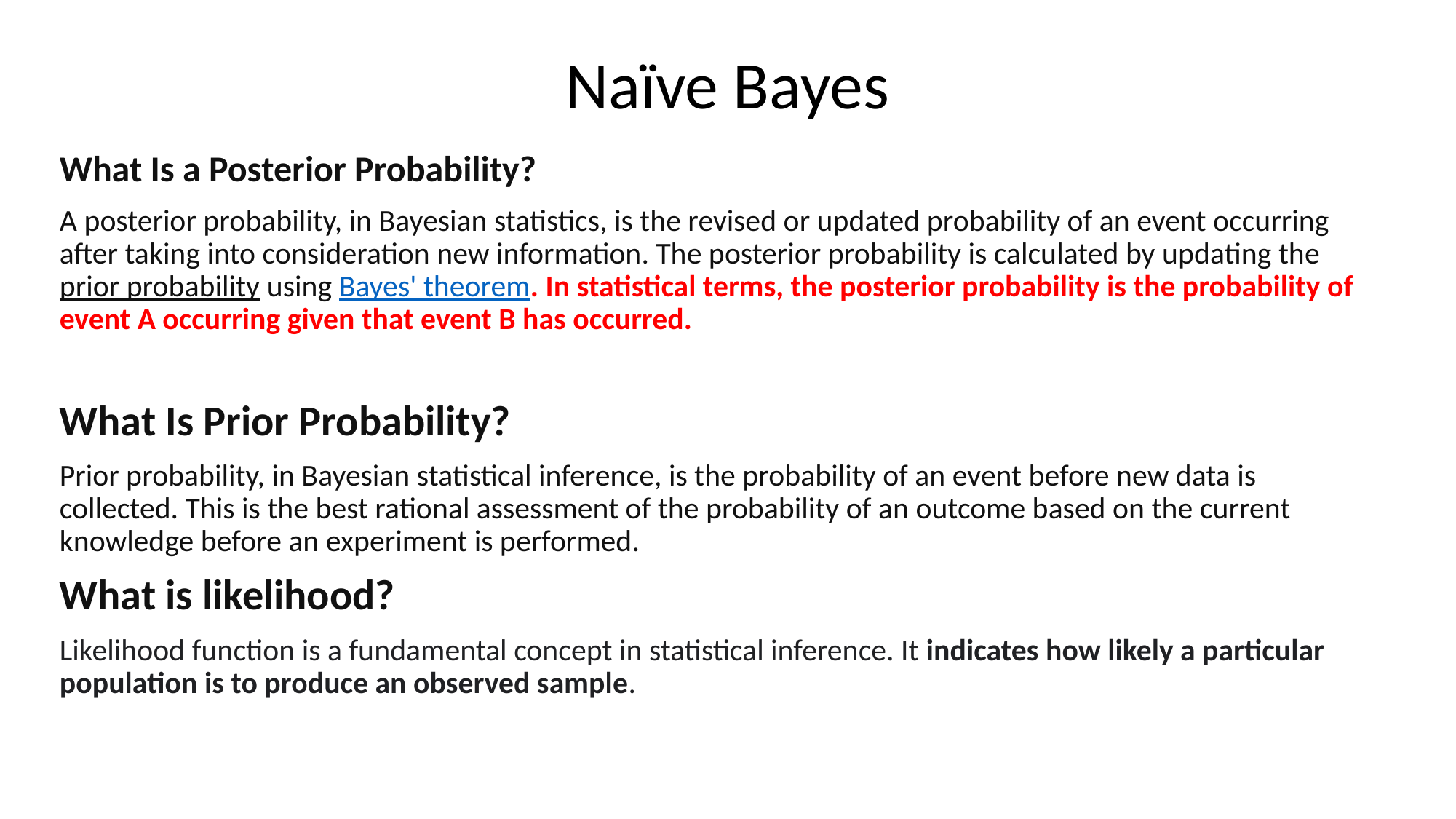

# Naïve Bayes
What Is a Posterior Probability?
A posterior probability, in Bayesian statistics, is the revised or updated probability of an event occurring after taking into consideration new information. The posterior probability is calculated by updating the prior probability using Bayes' theorem. In statistical terms, the posterior probability is the probability of event A occurring given that event B has occurred.

What Is Prior Probability?
Prior probability, in Bayesian statistical inference, is the probability of an event before new data is collected. This is the best rational assessment of the probability of an outcome based on the current knowledge before an experiment is performed.
What is likelihood?
Likelihood function is a fundamental concept in statistical inference. It indicates how likely a particular population is to produce an observed sample.